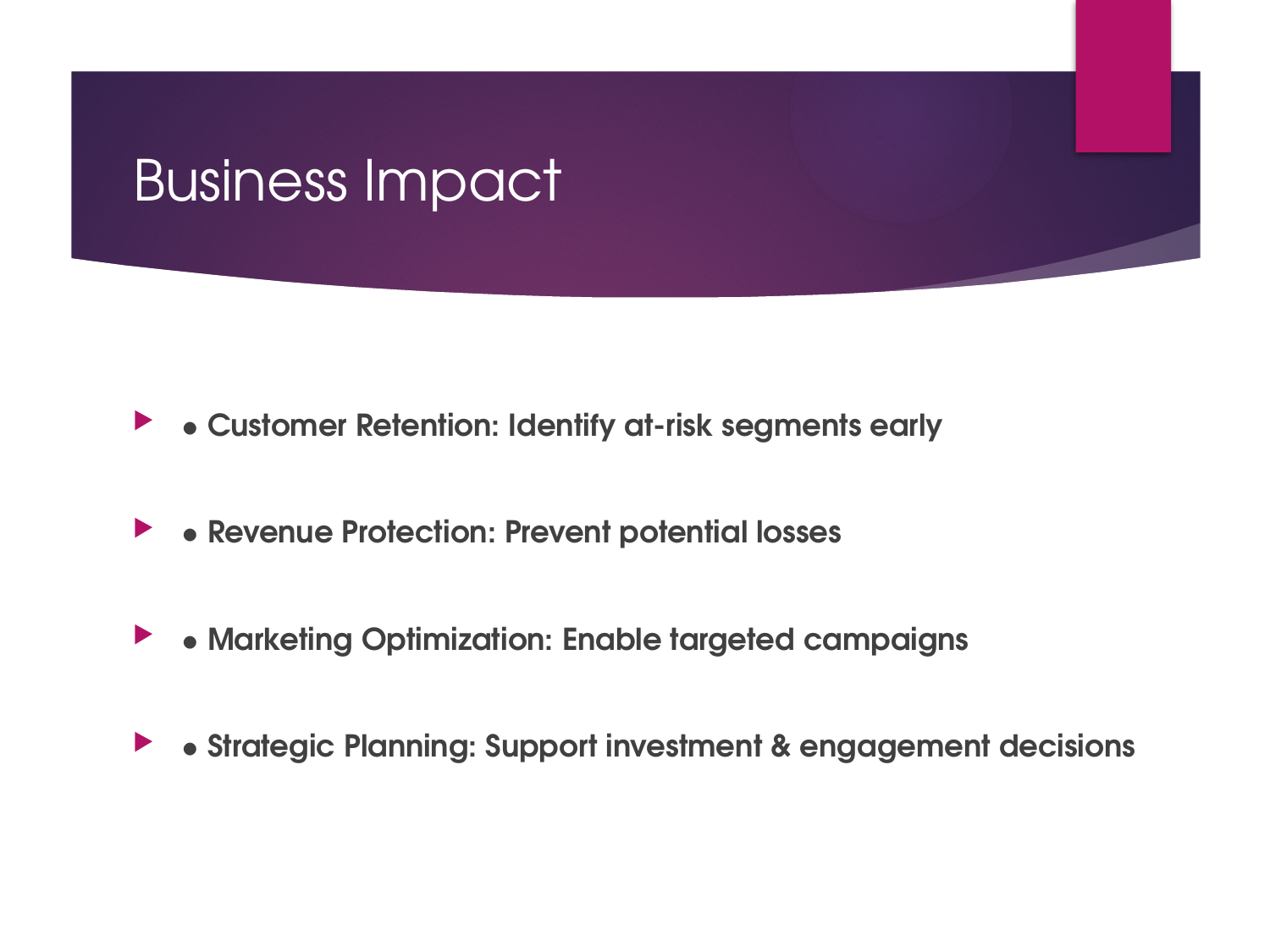

# Business Impact
• Customer Retention: Identify at-risk segments early
• Revenue Protection: Prevent potential losses
• Marketing Optimization: Enable targeted campaigns
• Strategic Planning: Support investment & engagement decisions